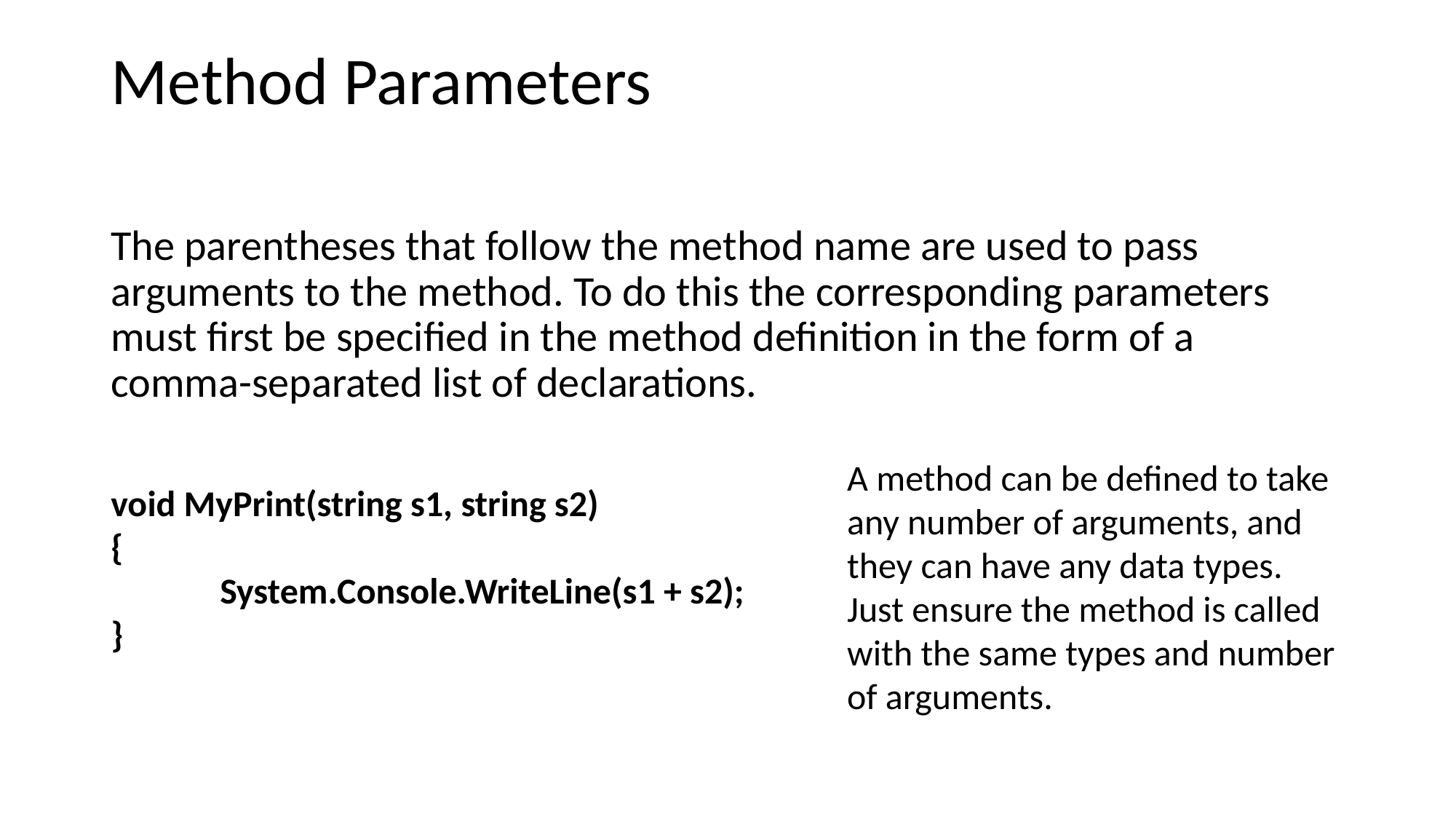

# Method Parameters
The parentheses that follow the method name are used to pass arguments to the method. To do this the corresponding parameters must first be specified in the method definition in the form of a comma-separated list of declarations.

A method can be defined to take any number of arguments, and they can have any data types. Just ensure the method is called with the same types and number of arguments.
void MyPrint(string s1, string s2)
{
	System.Console.WriteLine(s1 + s2);
}